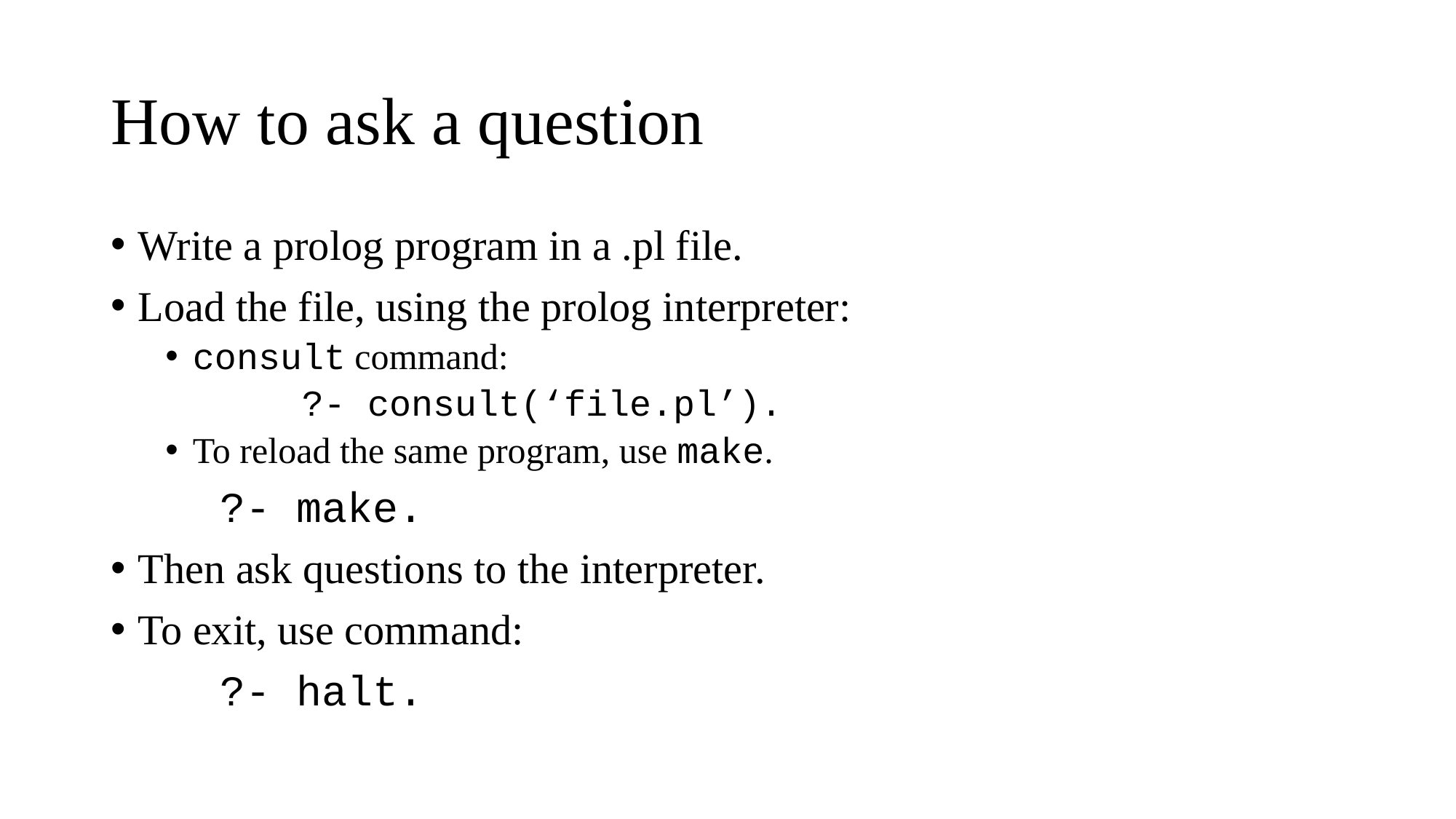

# How to ask a question
Write a prolog program in a .pl file.
Load the file, using the prolog interpreter:
consult command:
		?- consult(‘file.pl’).
To reload the same program, use make.
	?- make.
Then ask questions to the interpreter.
To exit, use command:
	?- halt.